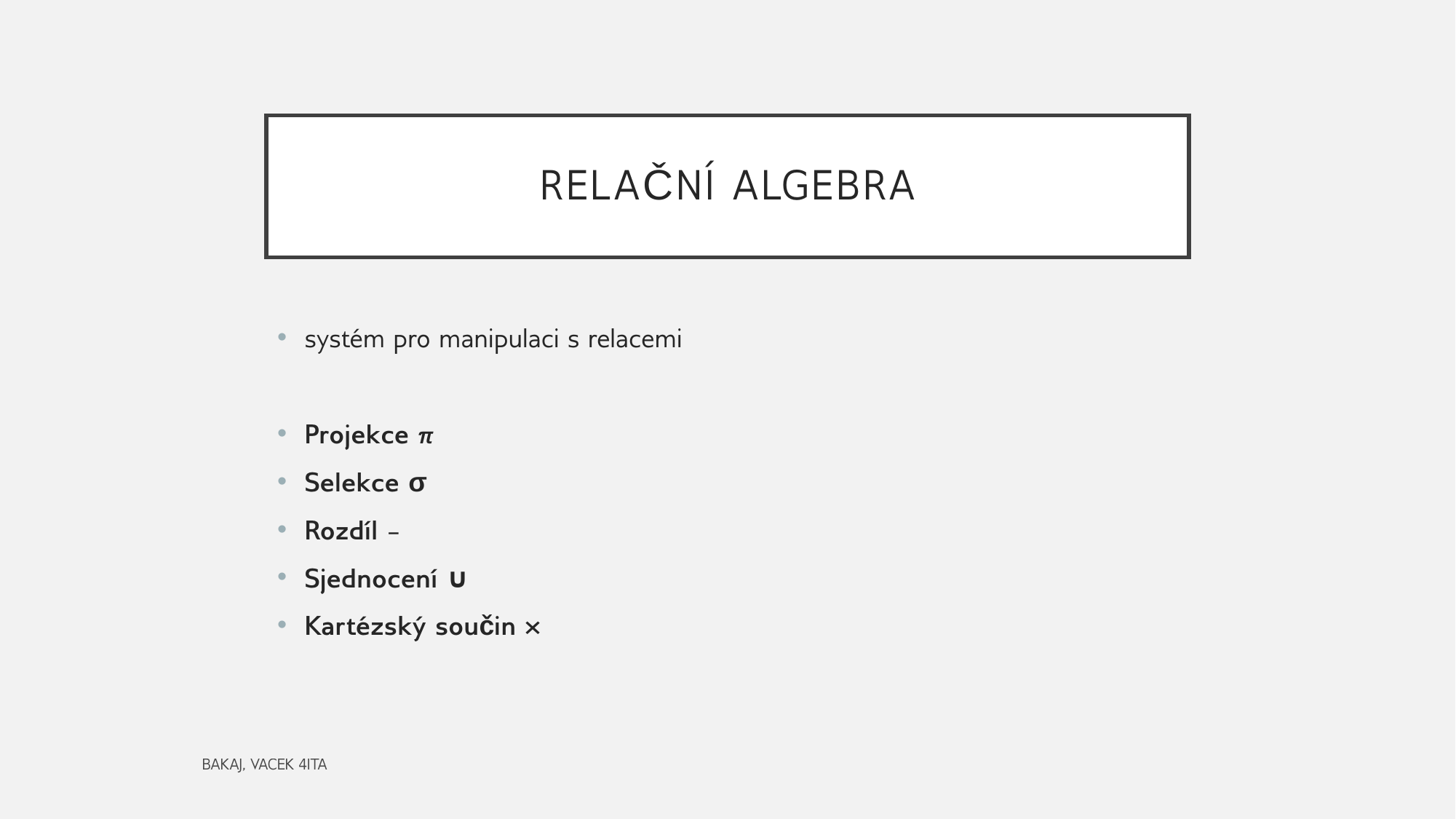

# Relační algebra
systém pro manipulaci s relacemi

Projekce π
Selekce σ
Rozdíl –
Sjednocení ∪
Kartézský součin ×

BAKAJ, VACEK 4ITA